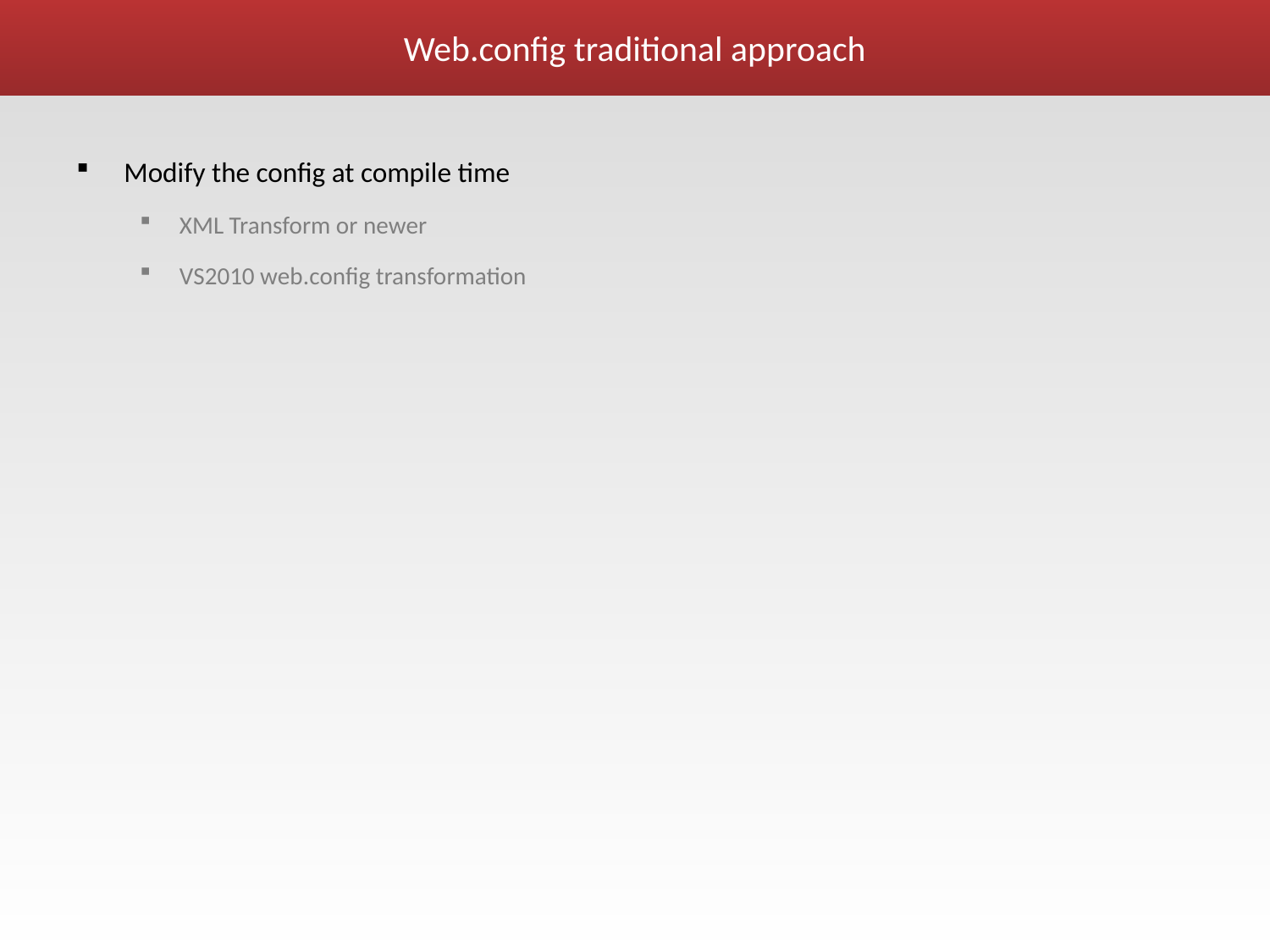

# Web.config traditional approach
Modify the config at compile time
XML Transform or newer
VS2010 web.config transformation